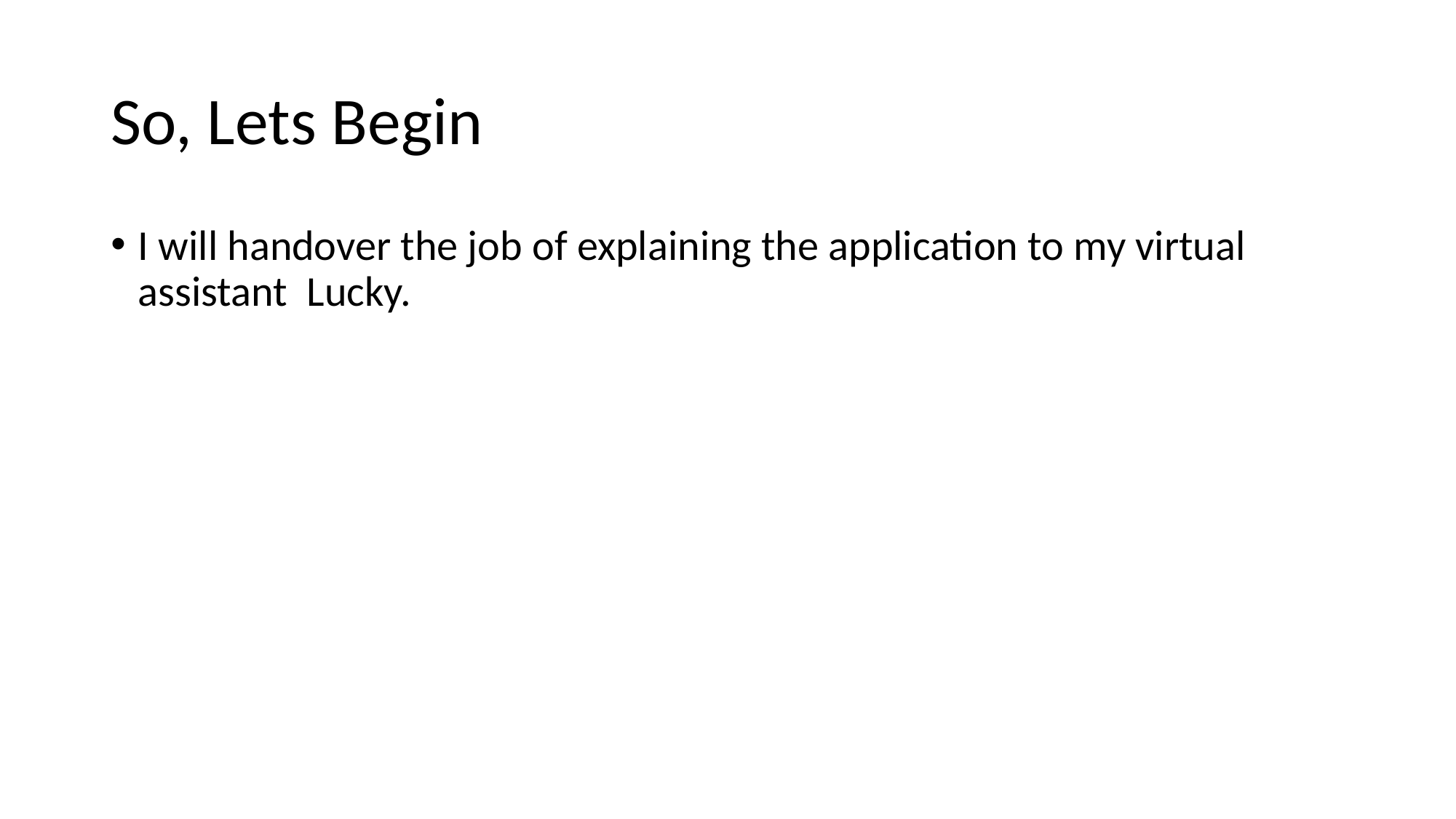

# So, Lets Begin
I will handover the job of explaining the application to my virtual assistant  Lucky.